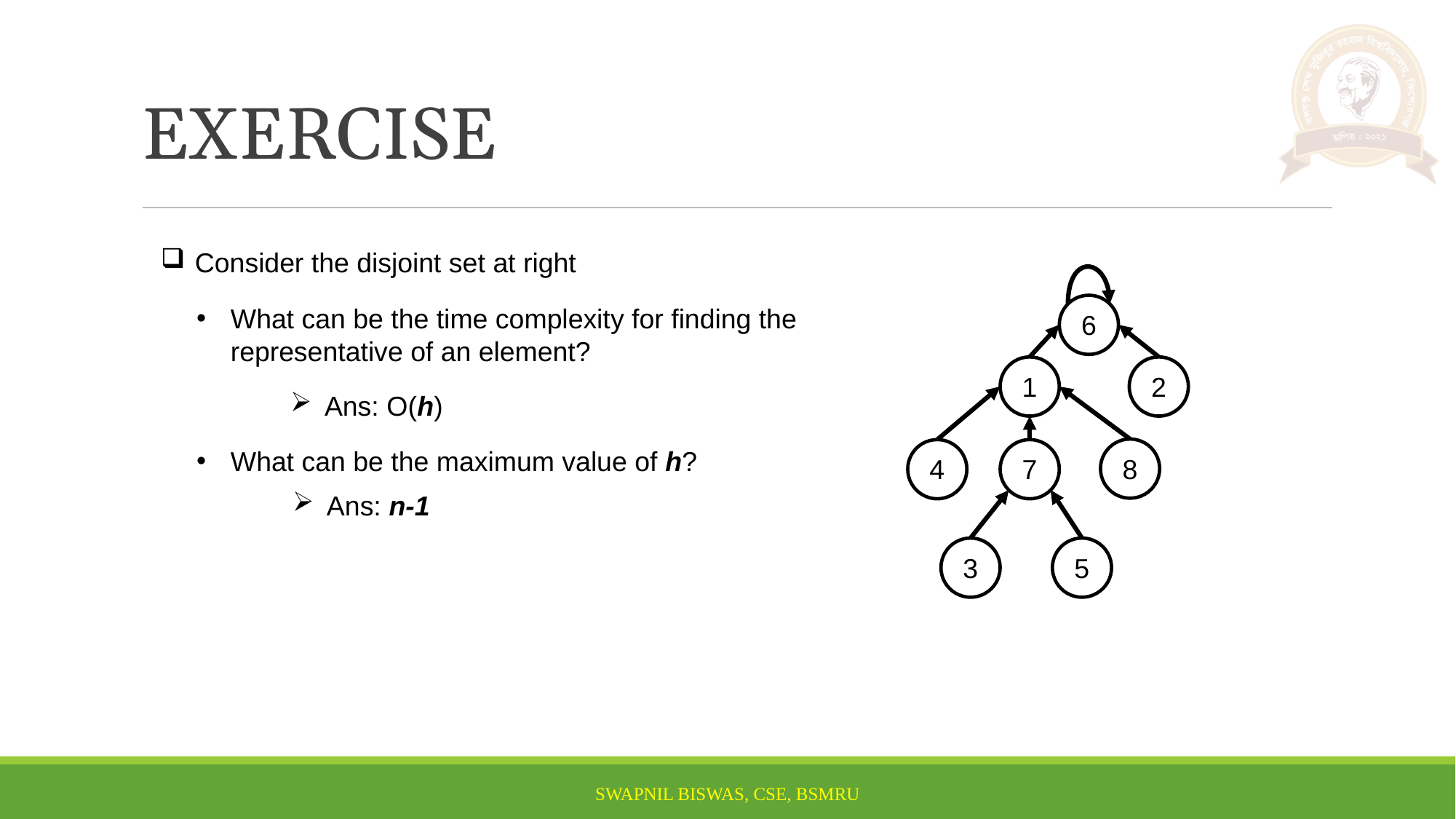

# EXERCISE
Consider the disjoint set at right

What can be the time complexity for finding the representative of an element?
6

1
2
Ans: O(h)
What can be the maximum value of h?

8
4
7
Ans: n-1

3
5
SWAPNIL BISWAS, CSE, BSMRU